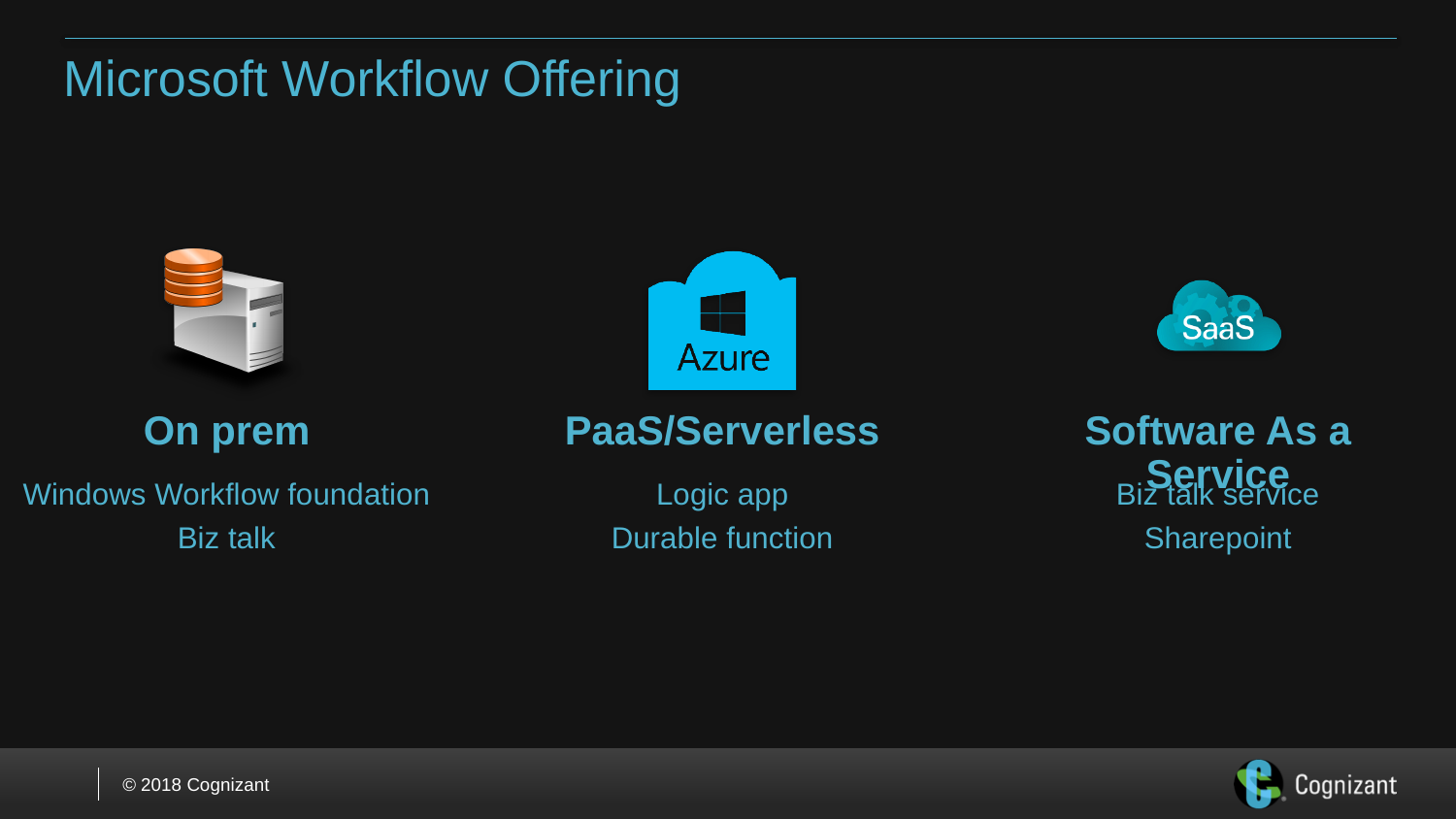

# Microsoft Workflow Offering
On prem
Windows Workflow foundation
Biz talk
PaaS/Serverless
Logic app
Durable function
Software As a Service
Biz talk service
Sharepoint